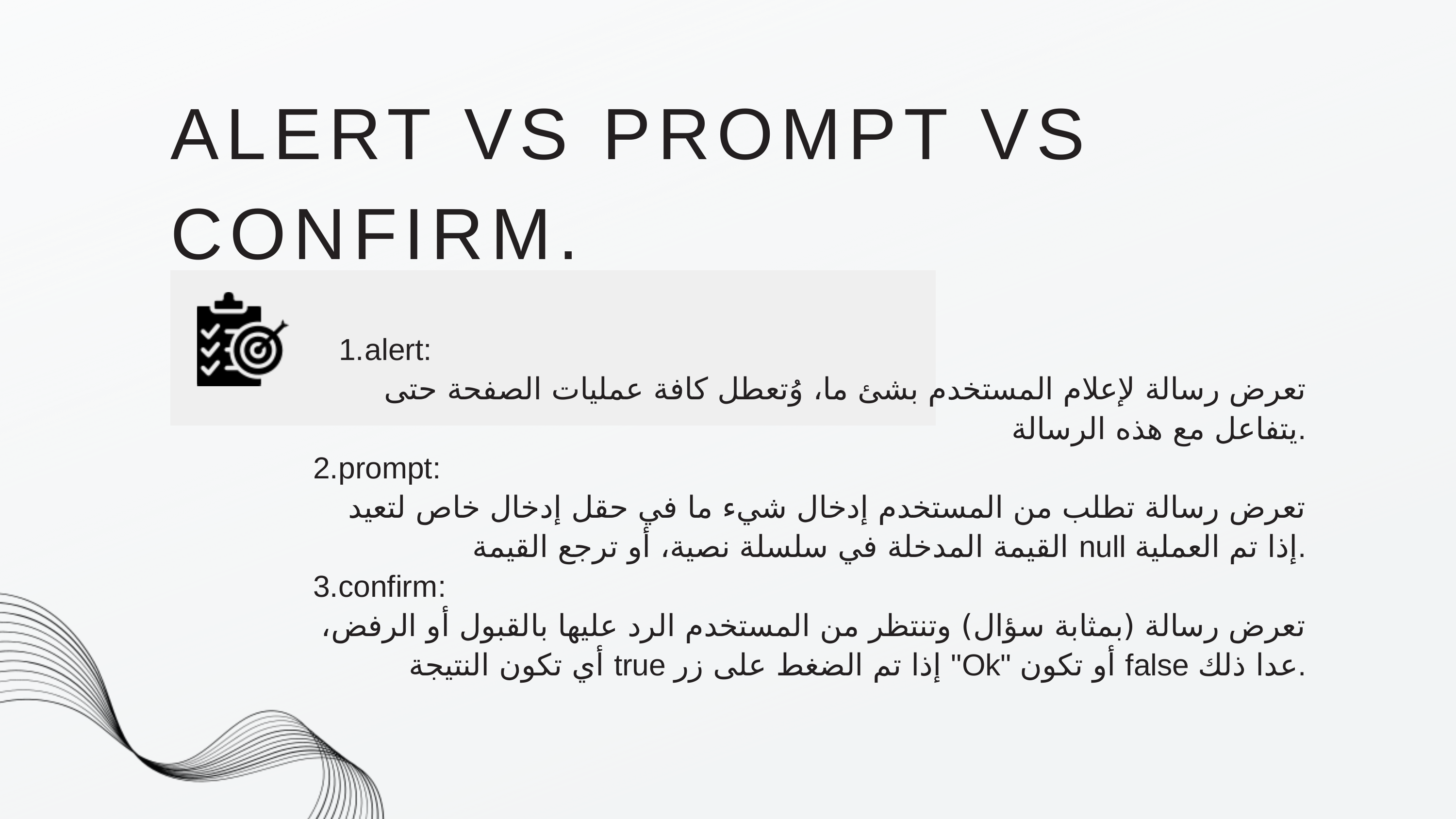

ALERT VS PROMPT VS CONFIRM.

alert:
 تعرض رسالة لإعلام المستخدم بشئ ما، وُتعطل كافة عمليات الصفحة حتى يتفاعل مع هذه الرسالة.
2.prompt:
 تعرض رسالة تطلب من المستخدم إدخال شيء ما في حقل إدخال خاص لتعيد القيمة المدخلة في سلسلة نصية، أو ترجع القيمة null إذا تم العملية.
3.confirm:
تعرض رسالة (بمثابة سؤال) وتنتظر من المستخدم الرد عليها بالقبول أو الرفض، أي تكون النتيجة true إذا تم الضغط على زر "Ok" أو تكون false عدا ذلك.